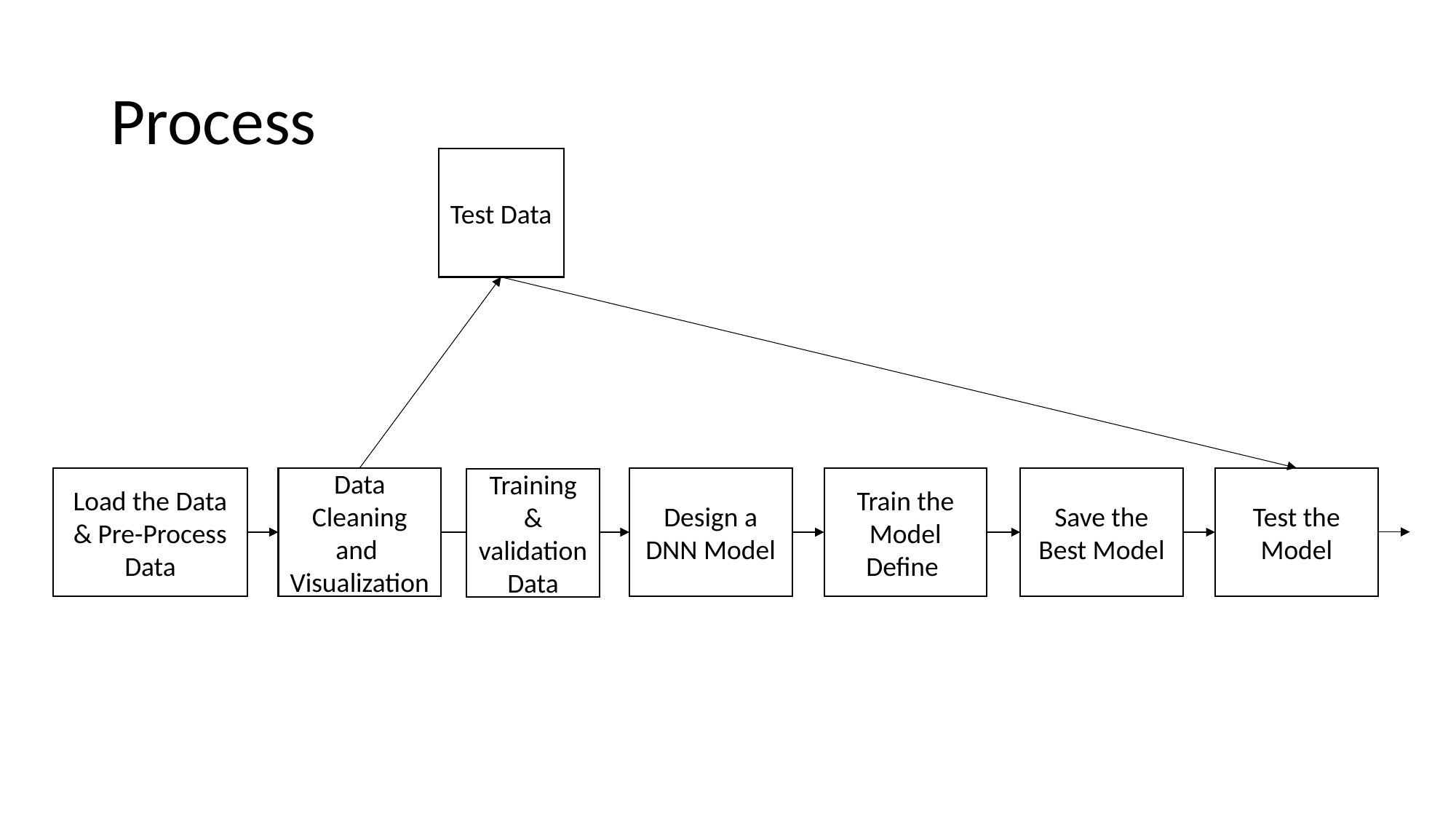

# Process
Test Data
Load the Data
& Pre-Process Data
Data Cleaning and  Visualization
Design a DNN Model
Train the Model
Define
Save the Best Model
Test the Model
Training & validation Data